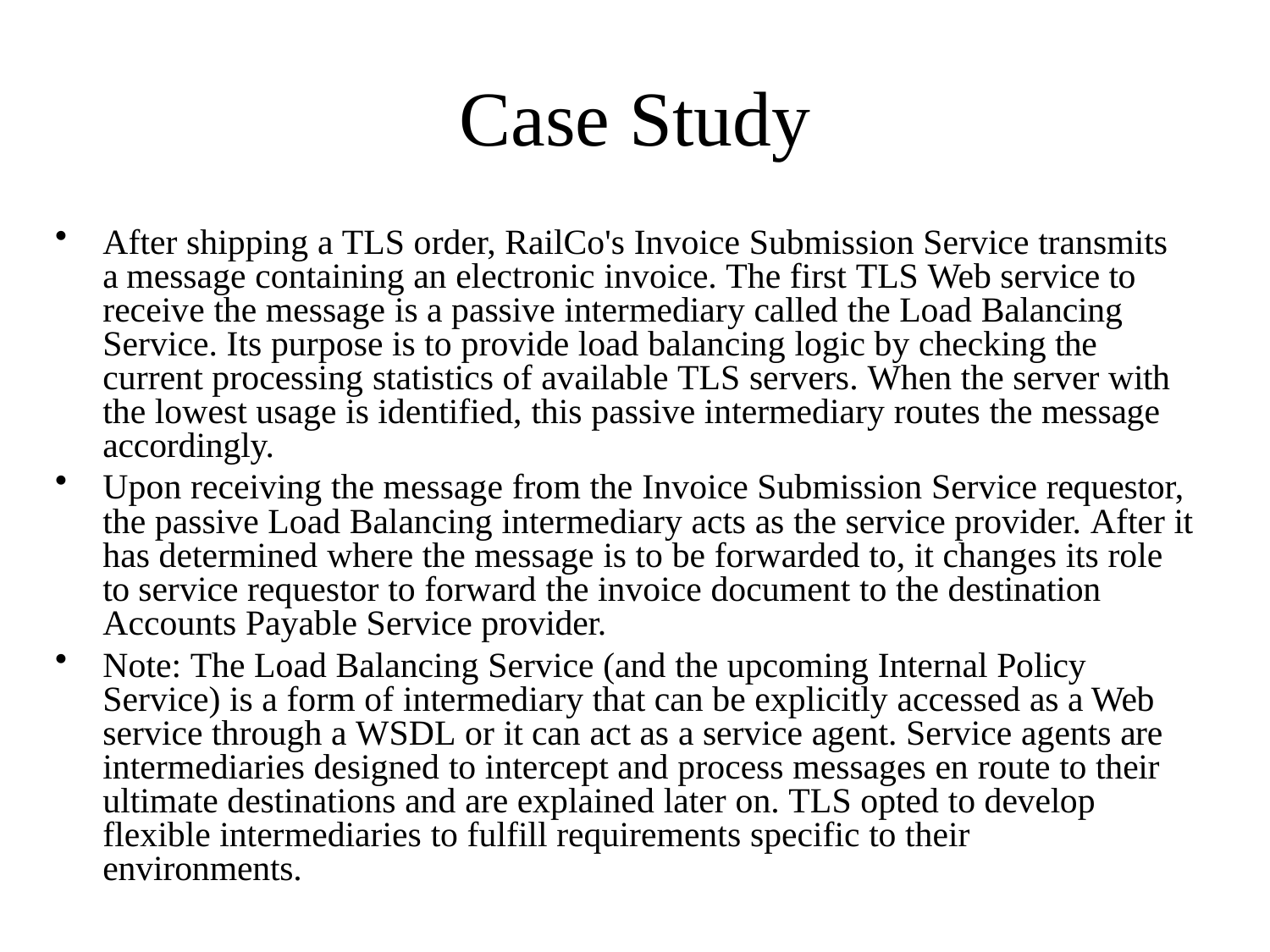

# Case Study
After shipping a TLS order, RailCo's Invoice Submission Service transmits a message containing an electronic invoice. The first TLS Web service to receive the message is a passive intermediary called the Load Balancing Service. Its purpose is to provide load balancing logic by checking the current processing statistics of available TLS servers. When the server with the lowest usage is identified, this passive intermediary routes the message accordingly.
Upon receiving the message from the Invoice Submission Service requestor, the passive Load Balancing intermediary acts as the service provider. After it has determined where the message is to be forwarded to, it changes its role to service requestor to forward the invoice document to the destination Accounts Payable Service provider.
Note: The Load Balancing Service (and the upcoming Internal Policy Service) is a form of intermediary that can be explicitly accessed as a Web service through a WSDL or it can act as a service agent. Service agents are intermediaries designed to intercept and process messages en route to their ultimate destinations and are explained later on. TLS opted to develop flexible intermediaries to fulfill requirements specific to their environments.